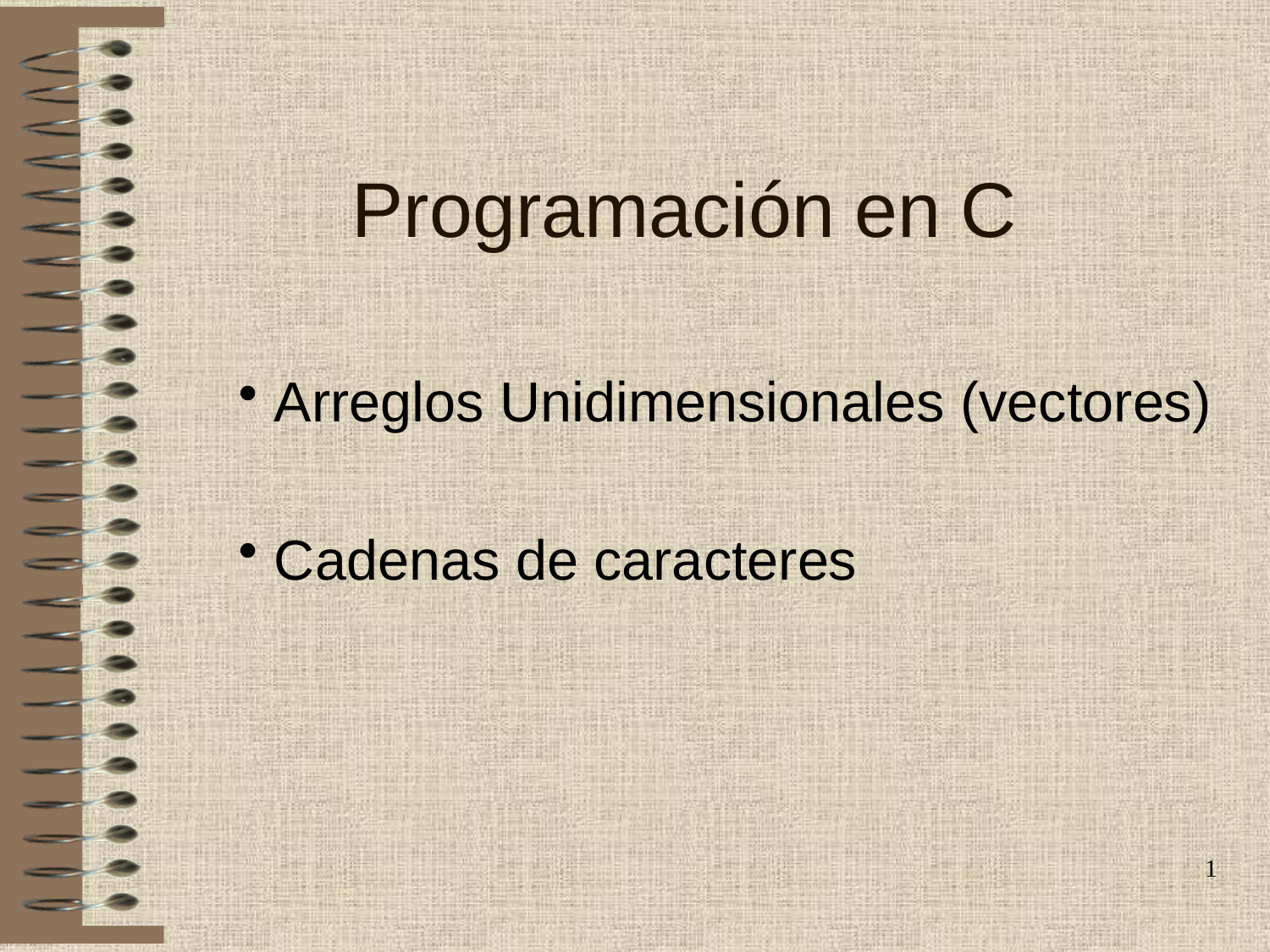

# Programación en C
 Arreglos Unidimensionales (vectores)

 Cadenas de caracteres
1